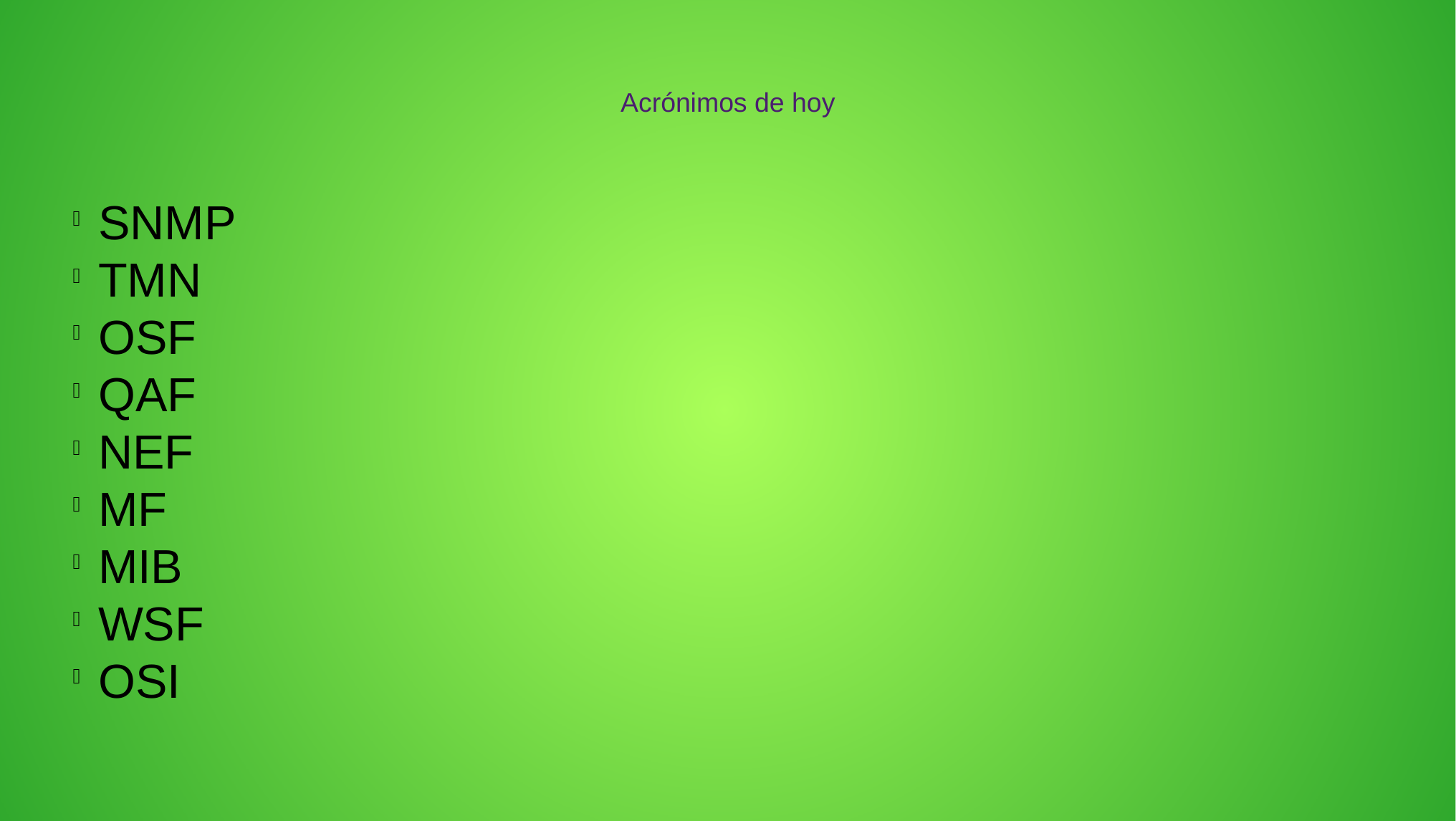

Acrónimos de hoy
SNMP
TMN
OSF
QAF
NEF
MF
MIB
WSF
OSI